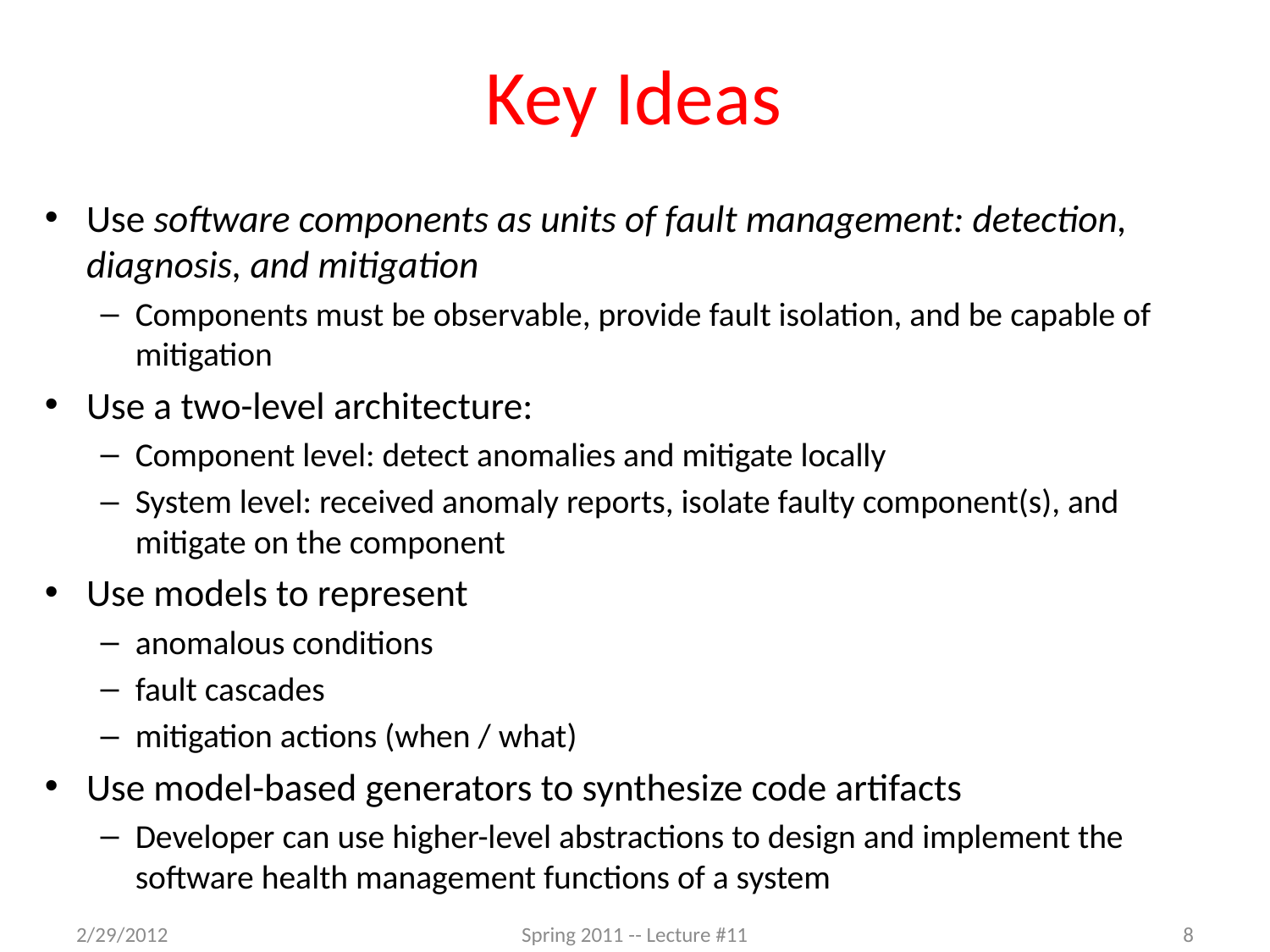

# Key Ideas
Use software components as units of fault management: detection, diagnosis, and mitigation
Components must be observable, provide fault isolation, and be capable of mitigation
Use a two-level architecture:
Component level: detect anomalies and mitigate locally
System level: received anomaly reports, isolate faulty component(s), and mitigate on the component
Use models to represent
anomalous conditions
fault cascades
mitigation actions (when / what)
Use model-based generators to synthesize code artifacts
Developer can use higher-level abstractions to design and implement the software health management functions of a system
2/29/2012
Spring 2011 -- Lecture #11
8